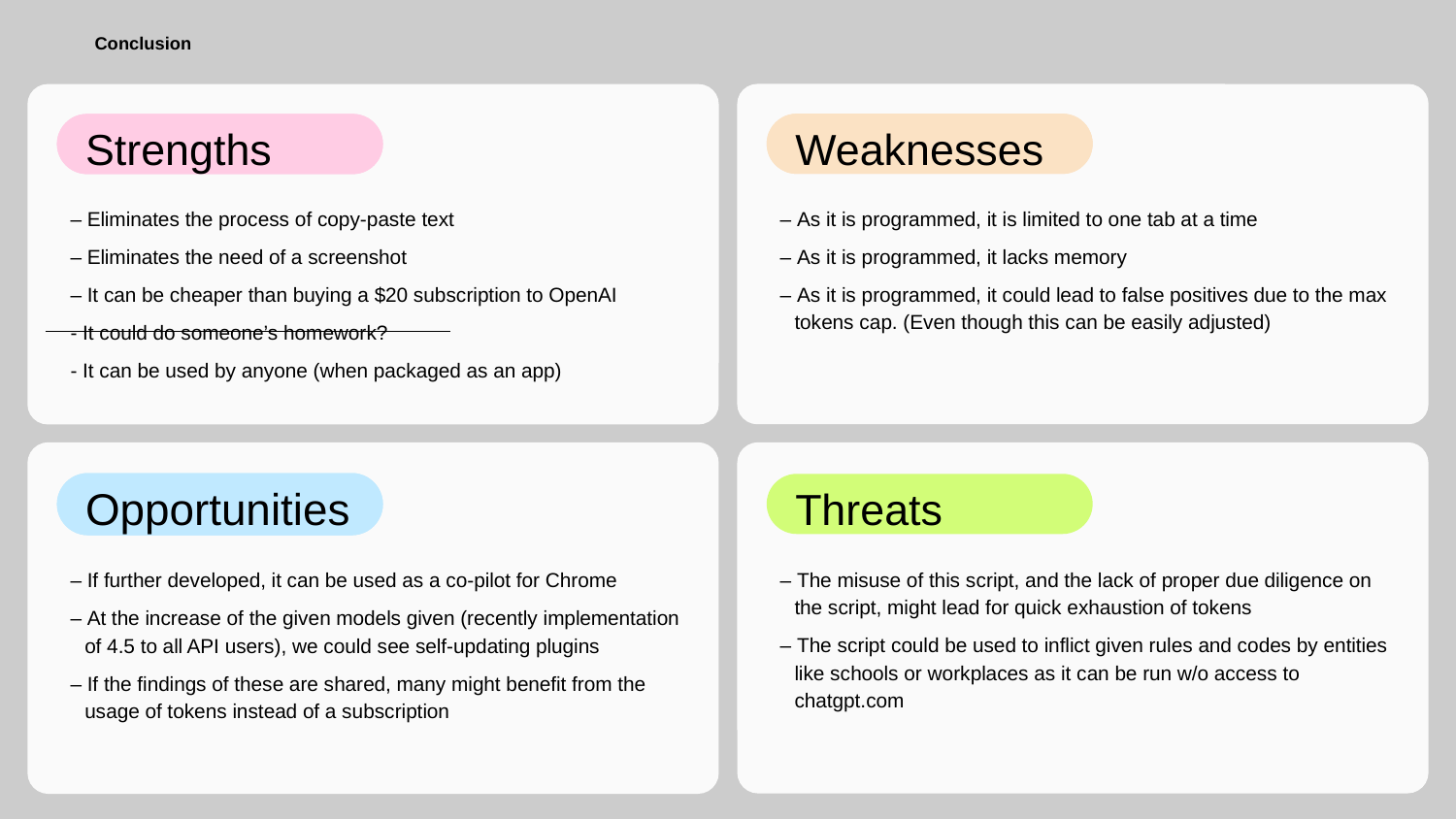

Conclusion

Weaknesses
Strengths
– As it is programmed, it is limited to one tab at a time
– As it is programmed, it lacks memory
– As it is programmed, it could lead to false positives due to the max tokens cap. (Even though this can be easily adjusted)
– Eliminates the process of copy-paste text
– Eliminates the need of a screenshot
– It can be cheaper than buying a $20 subscription to OpenAI
- It could do someone’s homework?
- It can be used by anyone (when packaged as an app)

Opportunities

Threats
– The misuse of this script, and the lack of proper due diligence on the script, might lead for quick exhaustion of tokens
– The script could be used to inflict given rules and codes by entities like schools or workplaces as it can be run w/o access to chatgpt.com

– If further developed, it can be used as a co-pilot for Chrome
– At the increase of the given models given (recently implementation of 4.5 to all API users), we could see self-updating plugins
– If the findings of these are shared, many might benefit from the usage of tokens instead of a subscription